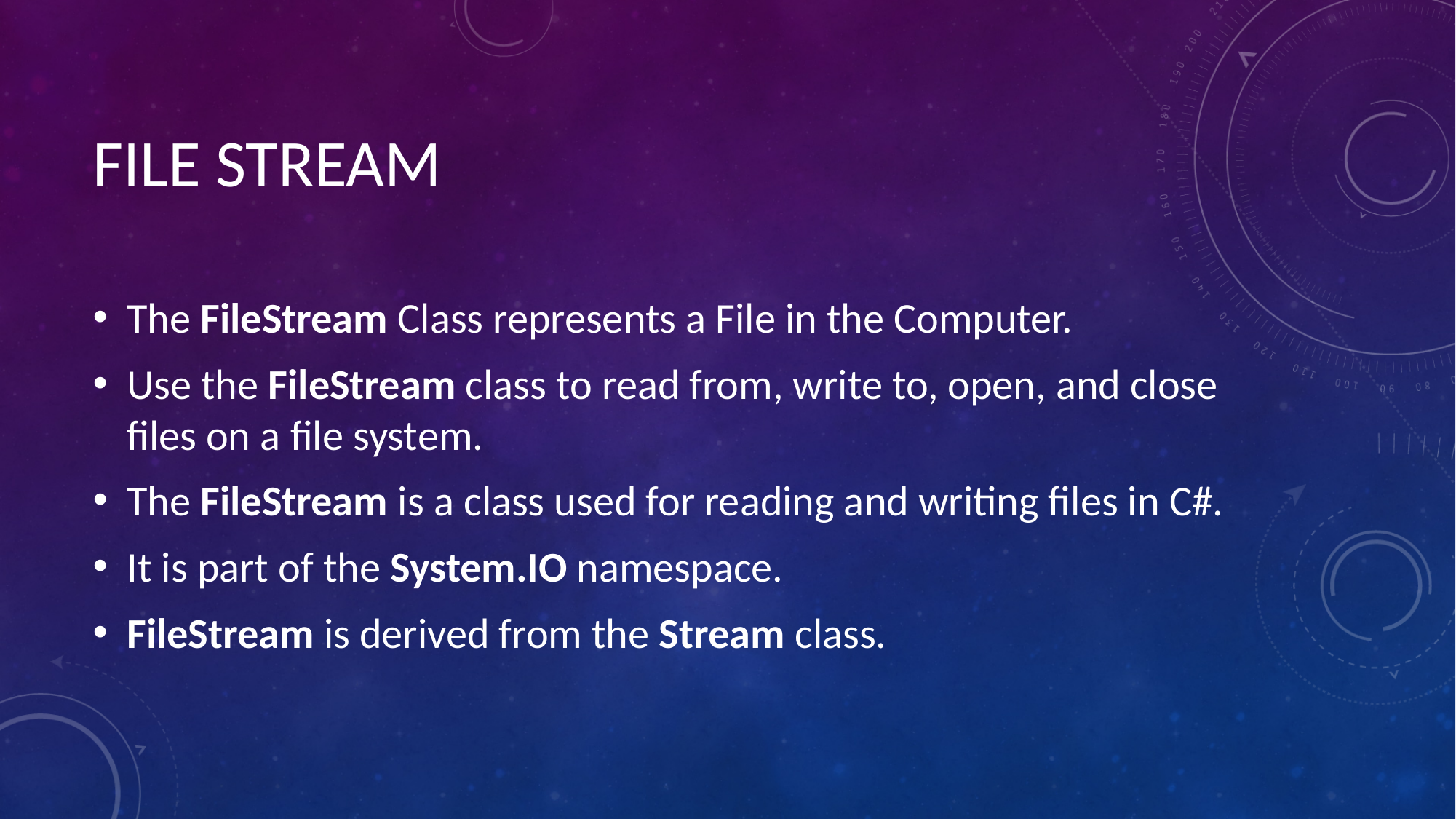

# File stream
The FileStream Class represents a File in the Computer.
Use the FileStream class to read from, write to, open, and close files on a file system.
The FileStream is a class used for reading and writing files in C#.
It is part of the System.IO namespace.
FileStream is derived from the Stream class.